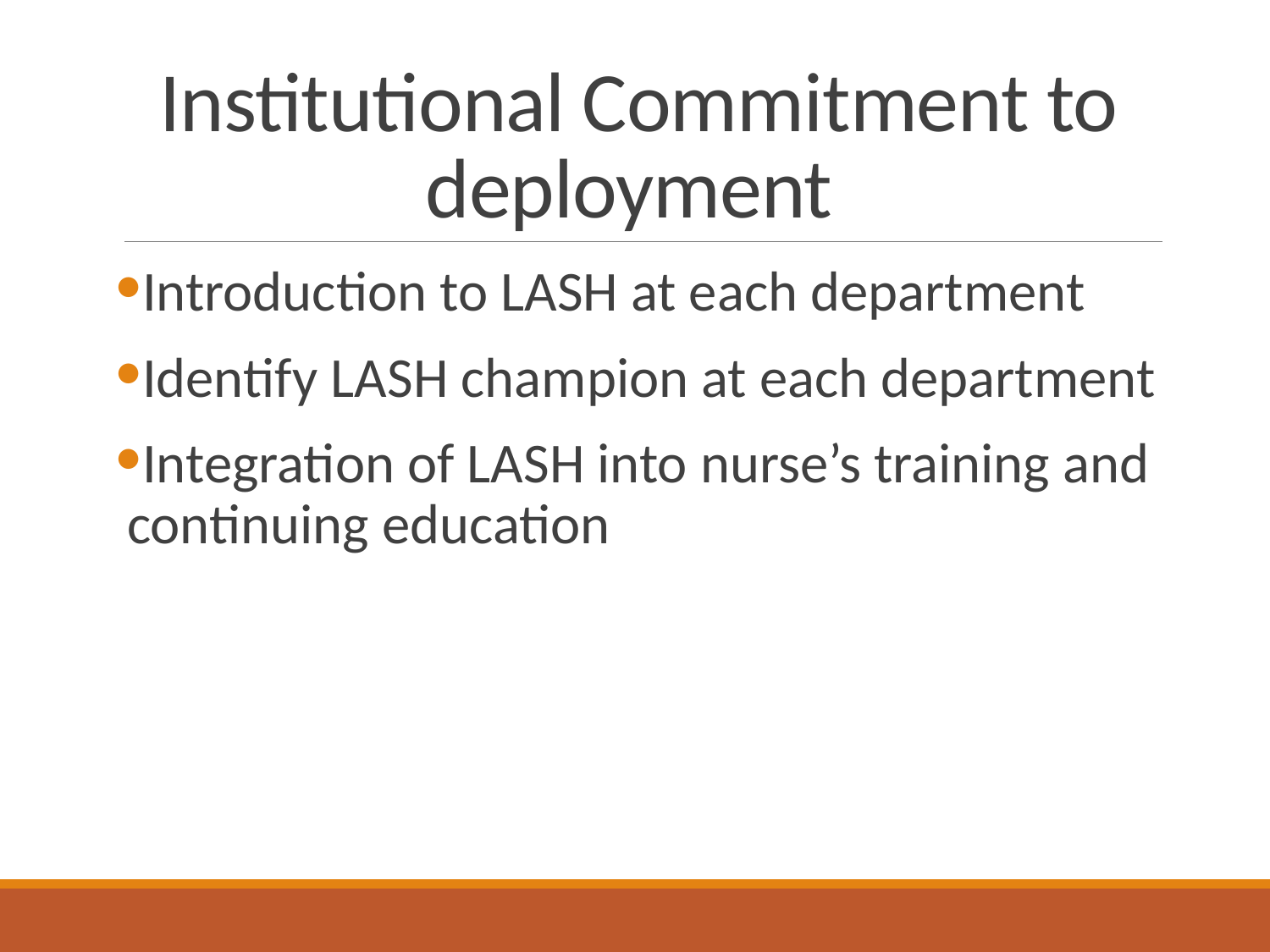

# Institutional Commitment to deployment
Introduction to LASH at each department
Identify LASH champion at each department
Integration of LASH into nurse’s training and continuing education